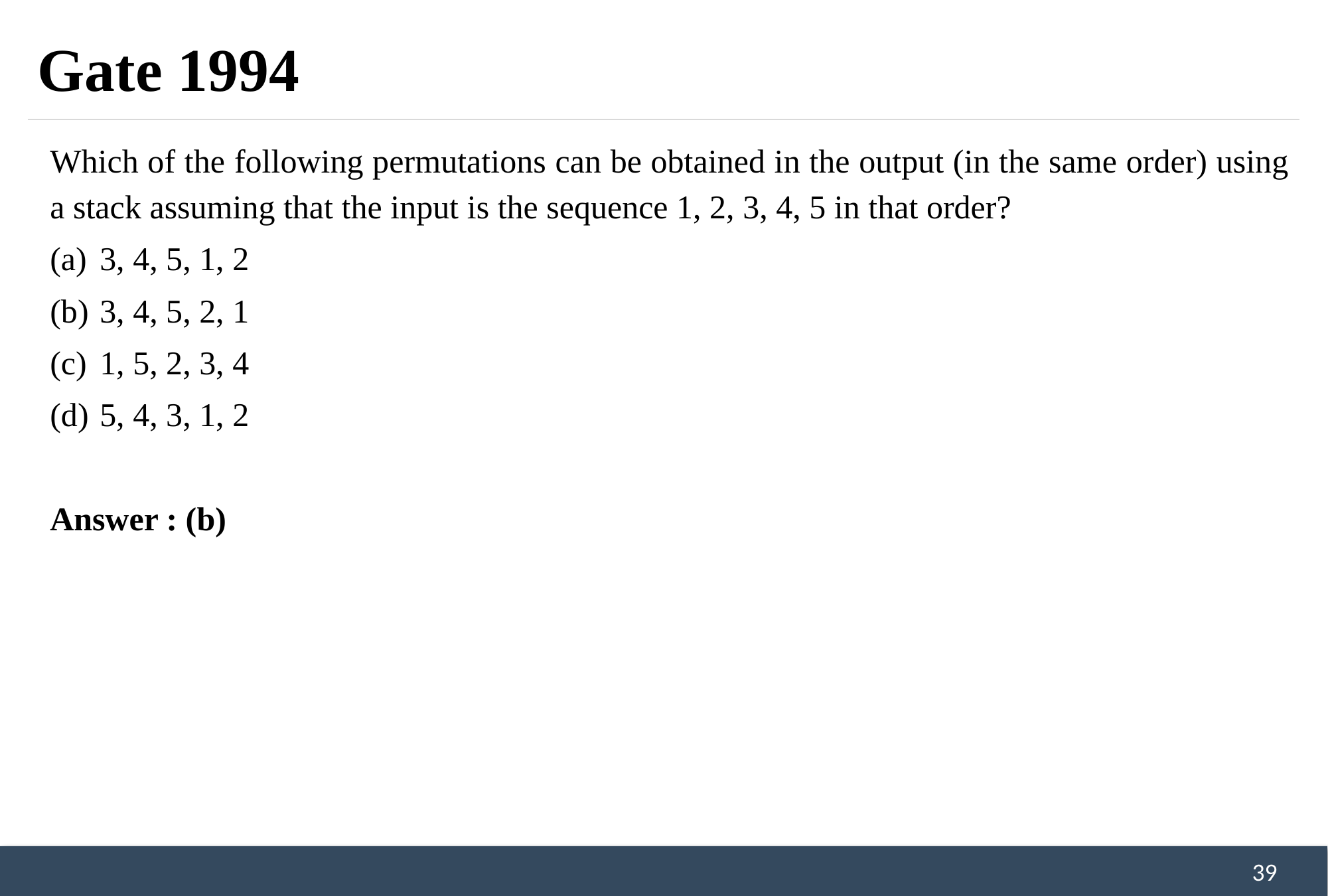

# Gate 1994
Which of the following permutations can be obtained in the output (in the same order) using a stack assuming that the input is the sequence 1, 2, 3, 4, 5 in that order?
3, 4, 5, 1, 2
3, 4, 5, 2, 1
1, 5, 2, 3, 4
5, 4, 3, 1, 2

Answer : (b)